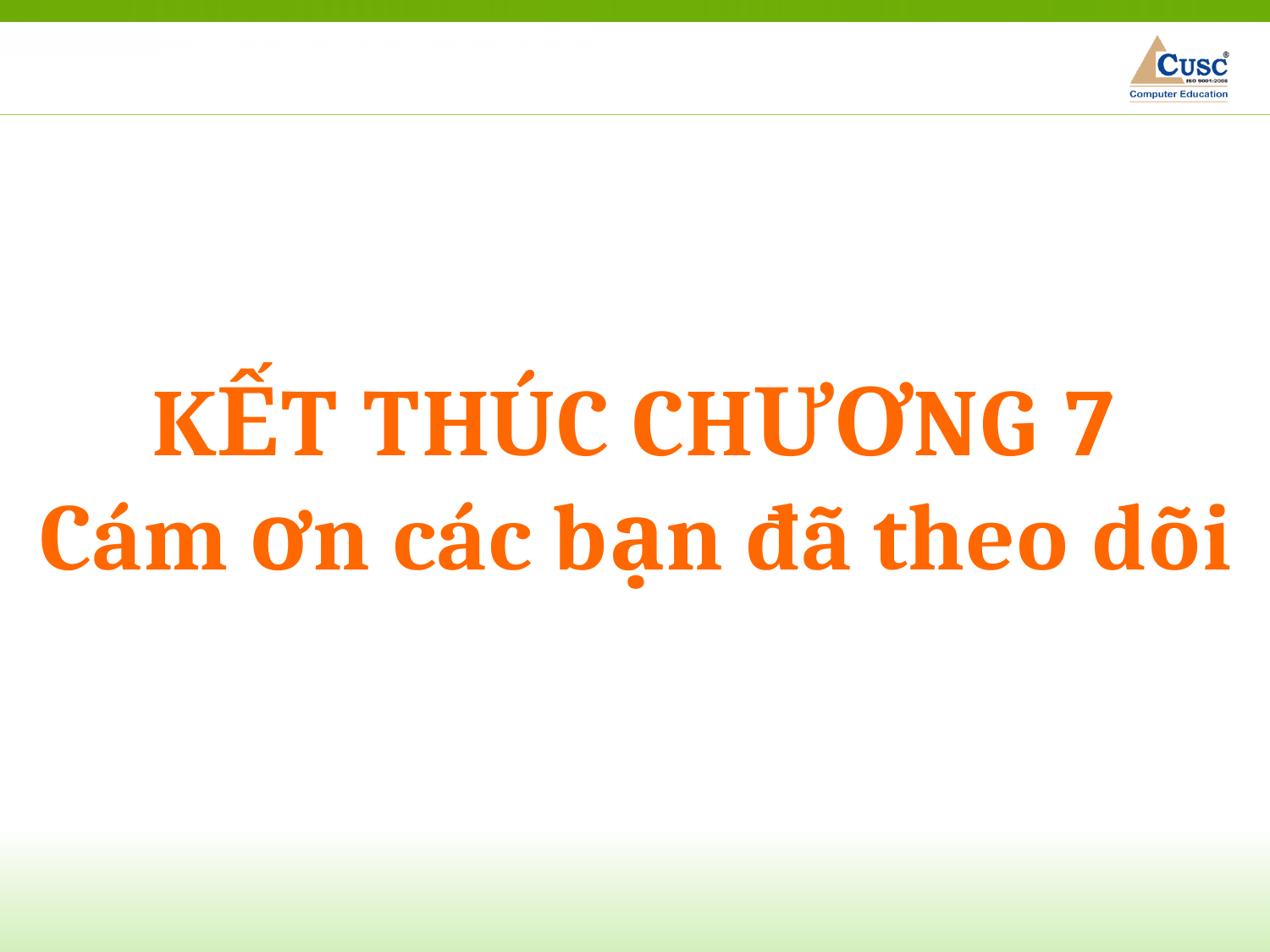

KẾT THÚC CHƯƠNG 7
Cám ơn các bạn đã theo dõi